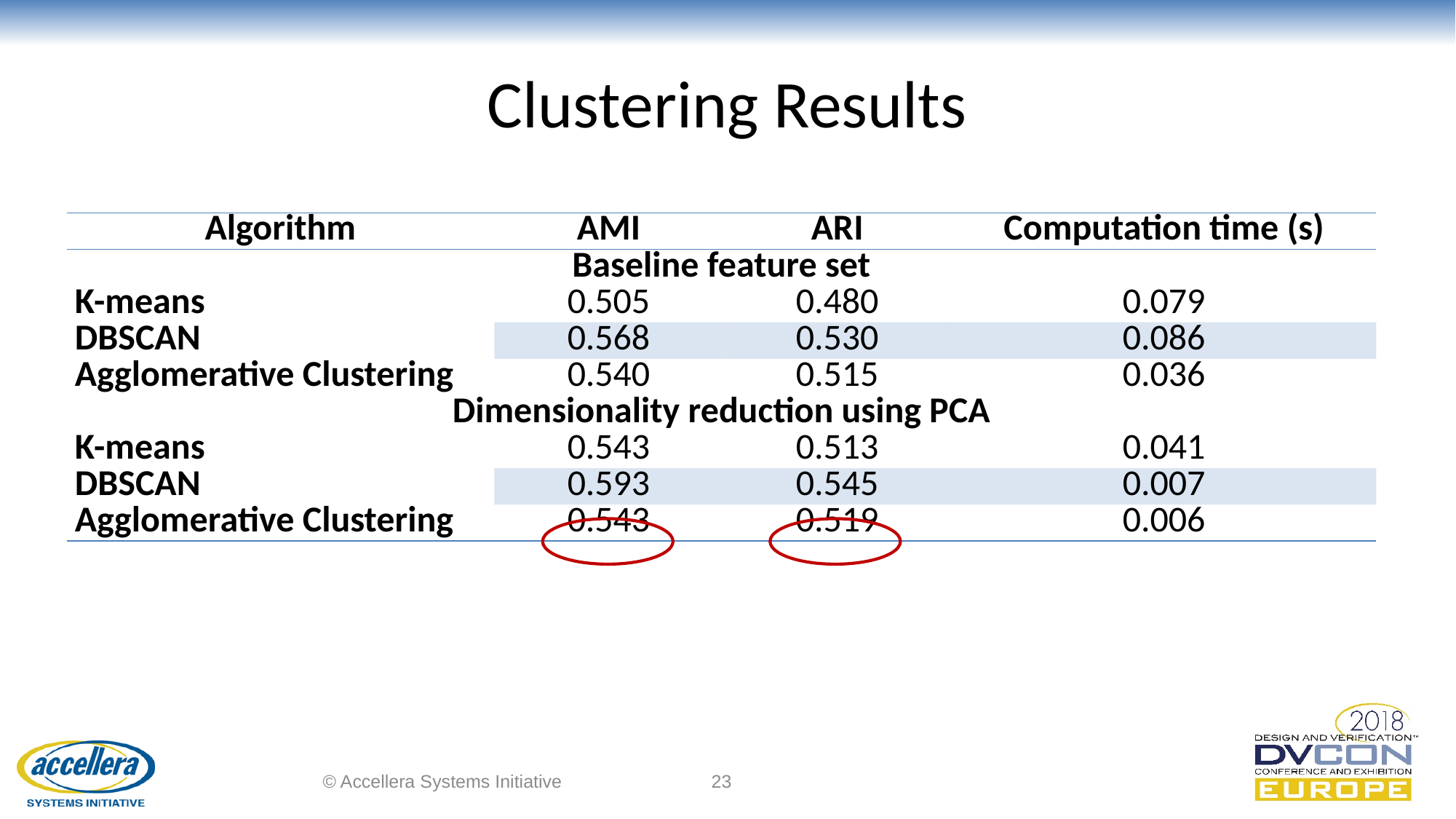

# Clustering Results
| Algorithm | AMI | ARI | Computation time (s) |
| --- | --- | --- | --- |
| Baseline feature set |  |  |  |
| K-means | 0.505 | 0.480 | 0.079 |
| DBSCAN | 0.568 | 0.530 | 0.086 |
| Agglomerative Clustering | 0.540 | 0.515 | 0.036 |
| Dimensionality reduction using PCA |  |  |  |
| K-means | 0.543 | 0.513 | 0.041 |
| DBSCAN | 0.593 | 0.545 | 0.007 |
| Agglomerative Clustering | 0.543 | 0.519 | 0.006 |

© Accellera Systems Initiative
23